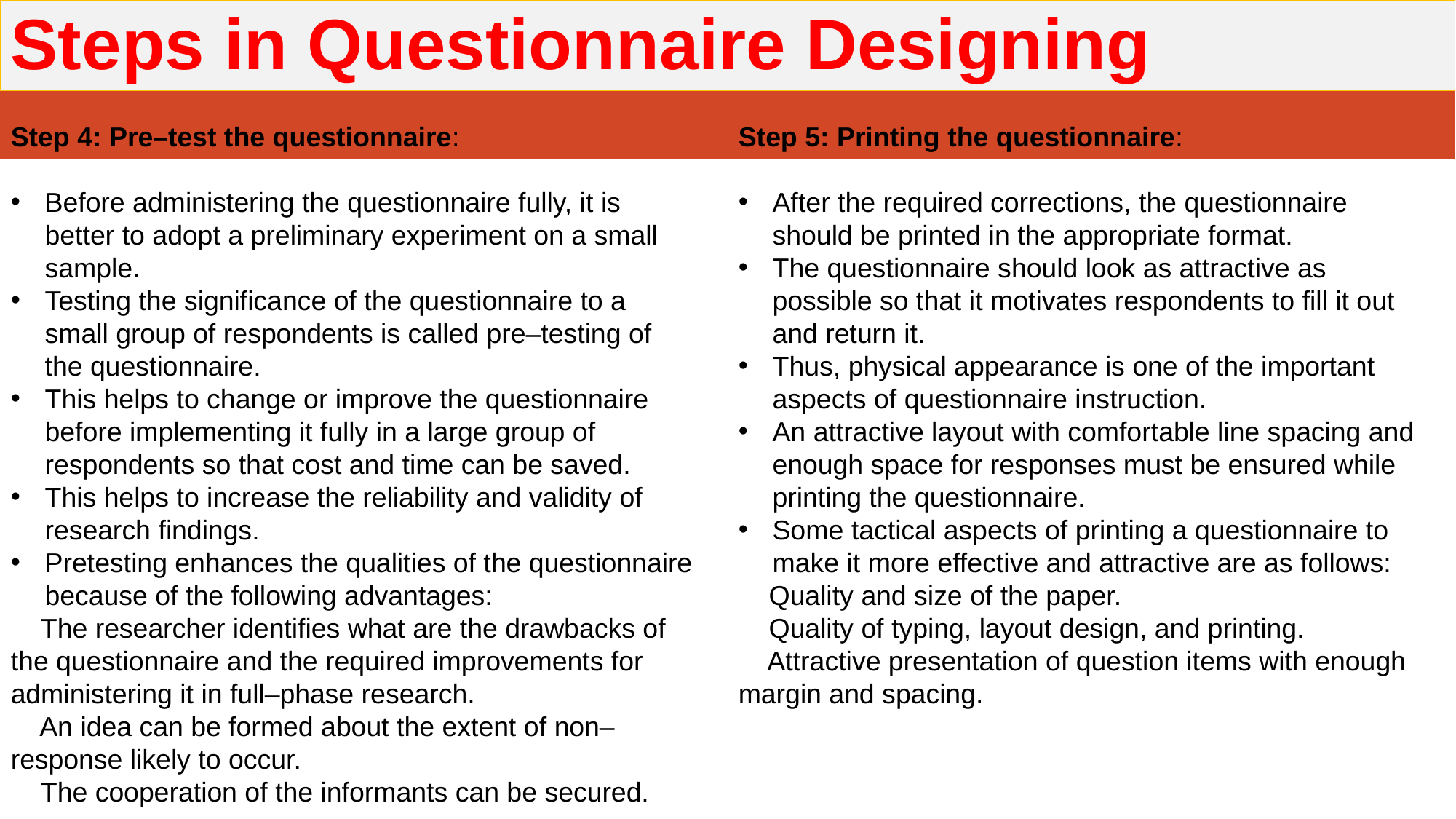

# Steps in Questionnaire Designing
Step 4: Pre–test the questionnaire:

Before administering the questionnaire fully, it is better to adopt a preliminary experiment on a small sample.
Testing the significance of the questionnaire to a small group of respondents is called pre–testing of the questionnaire.
This helps to change or improve the questionnaire before implementing it fully in a large group of respondents so that cost and time can be saved.
This helps to increase the reliability and validity of research findings.
Pretesting enhances the qualities of the questionnaire because of the following advantages:
    The researcher identifies what are the drawbacks of the questionnaire and the required improvements for administering it in full–phase research.
    An idea can be formed about the extent of non–response likely to occur.
    The cooperation of the informants can be secured.
Step 5: Printing the questionnaire:

After the required corrections, the questionnaire should be printed in the appropriate format.
The questionnaire should look as attractive as possible so that it motivates respondents to fill it out and return it.
Thus, physical appearance is one of the important aspects of questionnaire instruction.
An attractive layout with comfortable line spacing and enough space for responses must be ensured while printing the questionnaire.
Some tactical aspects of printing a questionnaire to make it more effective and attractive are as follows:
    Quality and size of the paper.
    Quality of typing, layout design, and printing.
    Attractive presentation of question items with enough margin and spacing.